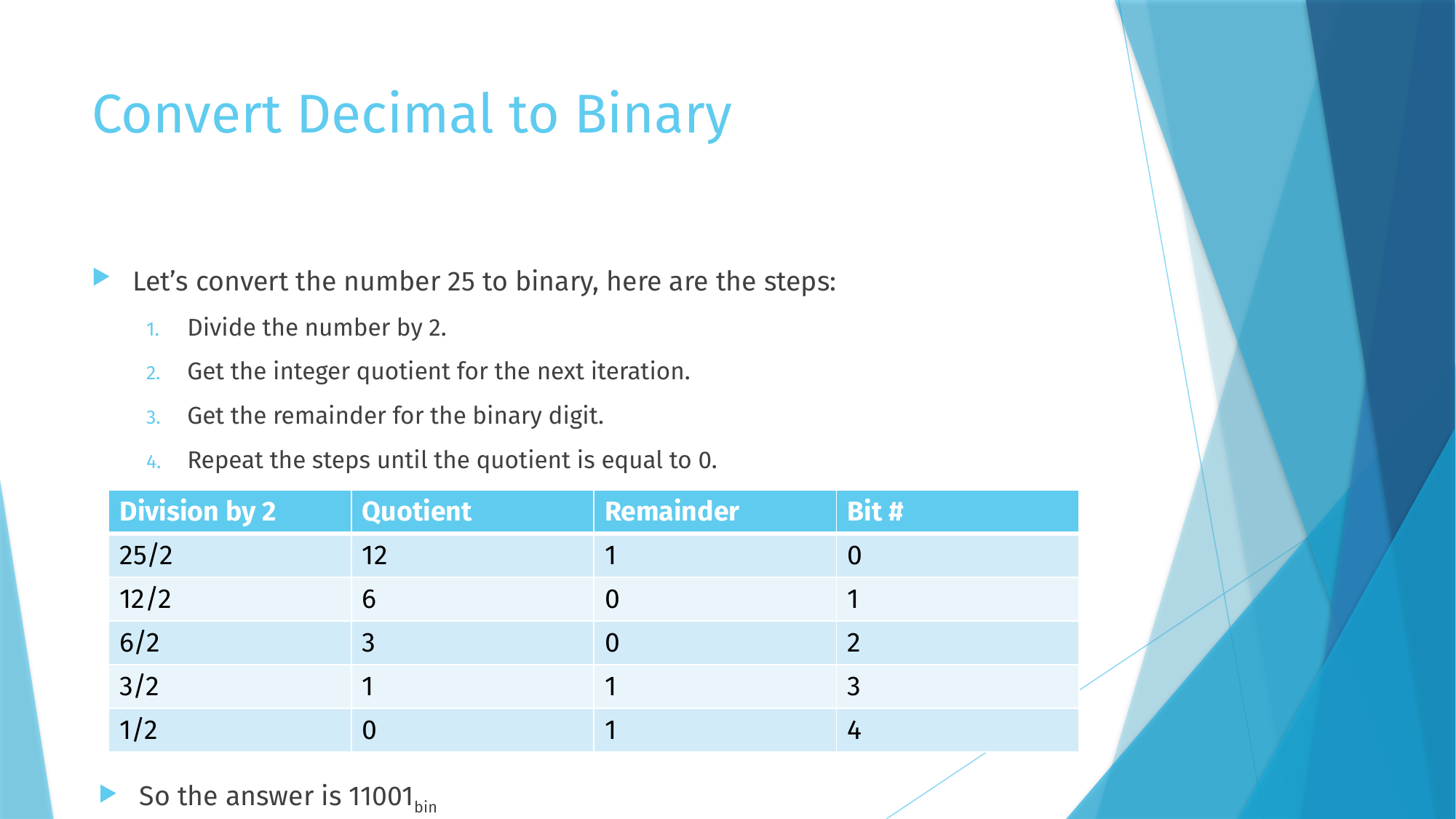

# Convert Decimal to Binary
Let’s convert the number 25 to binary, here are the steps:
Divide the number by 2.
Get the integer quotient for the next iteration.
Get the remainder for the binary digit.
Repeat the steps until the quotient is equal to 0.

So the answer is 11001bin

| Division by 2 | Quotient | Remainder | Bit # |
| --- | --- | --- | --- |
| 25/2 | 12 | 1 | 0 |
| 12/2 | 6 | 0 | 1 |
| 6/2 | 3 | 0 | 2 |
| 3/2 | 1 | 1 | 3 |
| 1/2 | 0 | 1 | 4 |